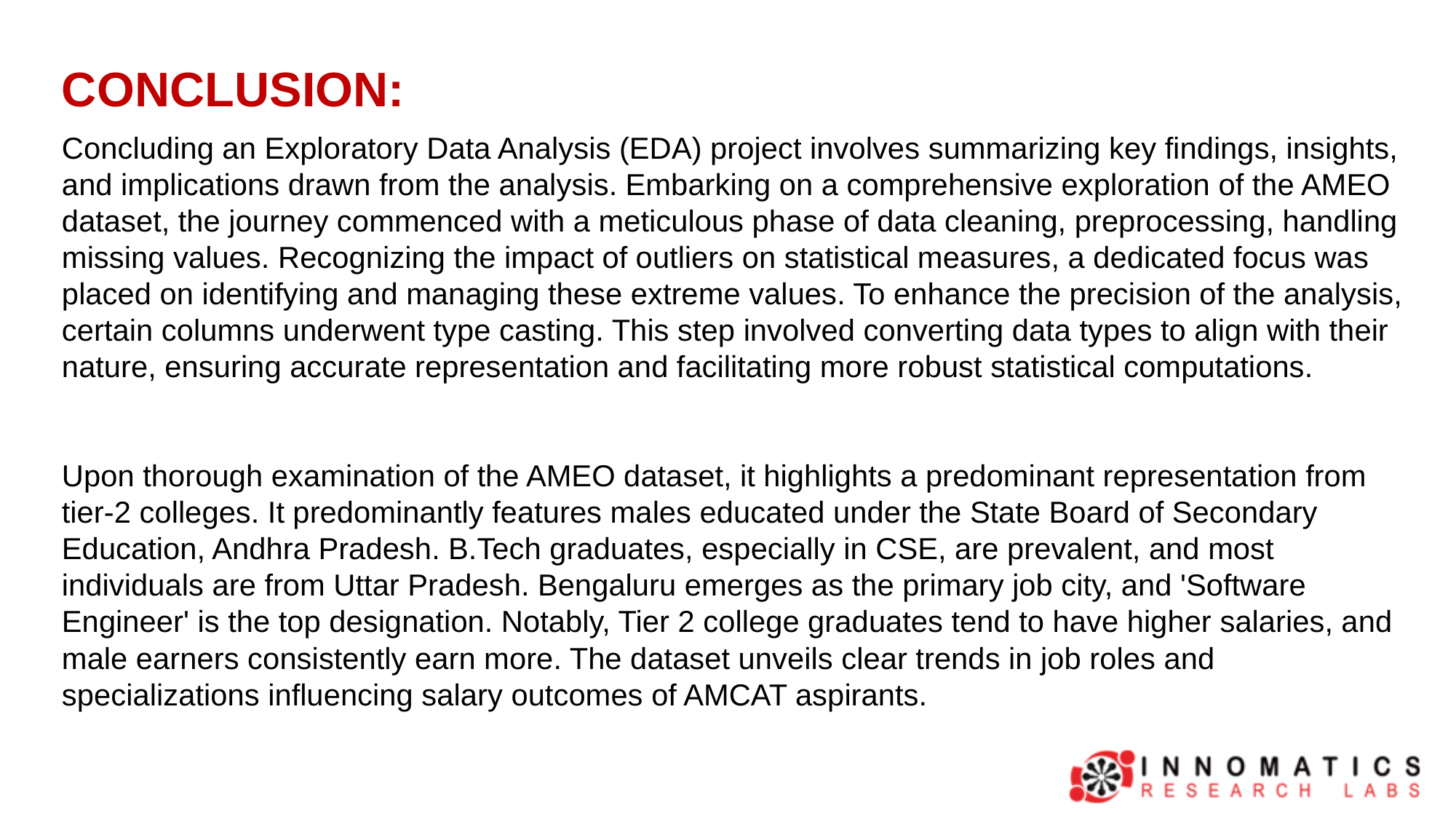

CONCLUSION:
Concluding an Exploratory Data Analysis (EDA) project involves summarizing key findings, insights, and implications drawn from the analysis. Embarking on a comprehensive exploration of the AMEO dataset, the journey commenced with a meticulous phase of data cleaning, preprocessing, handling missing values. Recognizing the impact of outliers on statistical measures, a dedicated focus was placed on identifying and managing these extreme values. To enhance the precision of the analysis, certain columns underwent type casting. This step involved converting data types to align with their nature, ensuring accurate representation and facilitating more robust statistical computations.

Upon thorough examination of the AMEO dataset, it highlights a predominant representation from tier-2 colleges. It predominantly features males educated under the State Board of Secondary Education, Andhra Pradesh. B.Tech graduates, especially in CSE, are prevalent, and most individuals are from Uttar Pradesh. Bengaluru emerges as the primary job city, and 'Software Engineer' is the top designation. Notably, Tier 2 college graduates tend to have higher salaries, and male earners consistently earn more. The dataset unveils clear trends in job roles and specializations influencing salary outcomes of AMCAT aspirants.